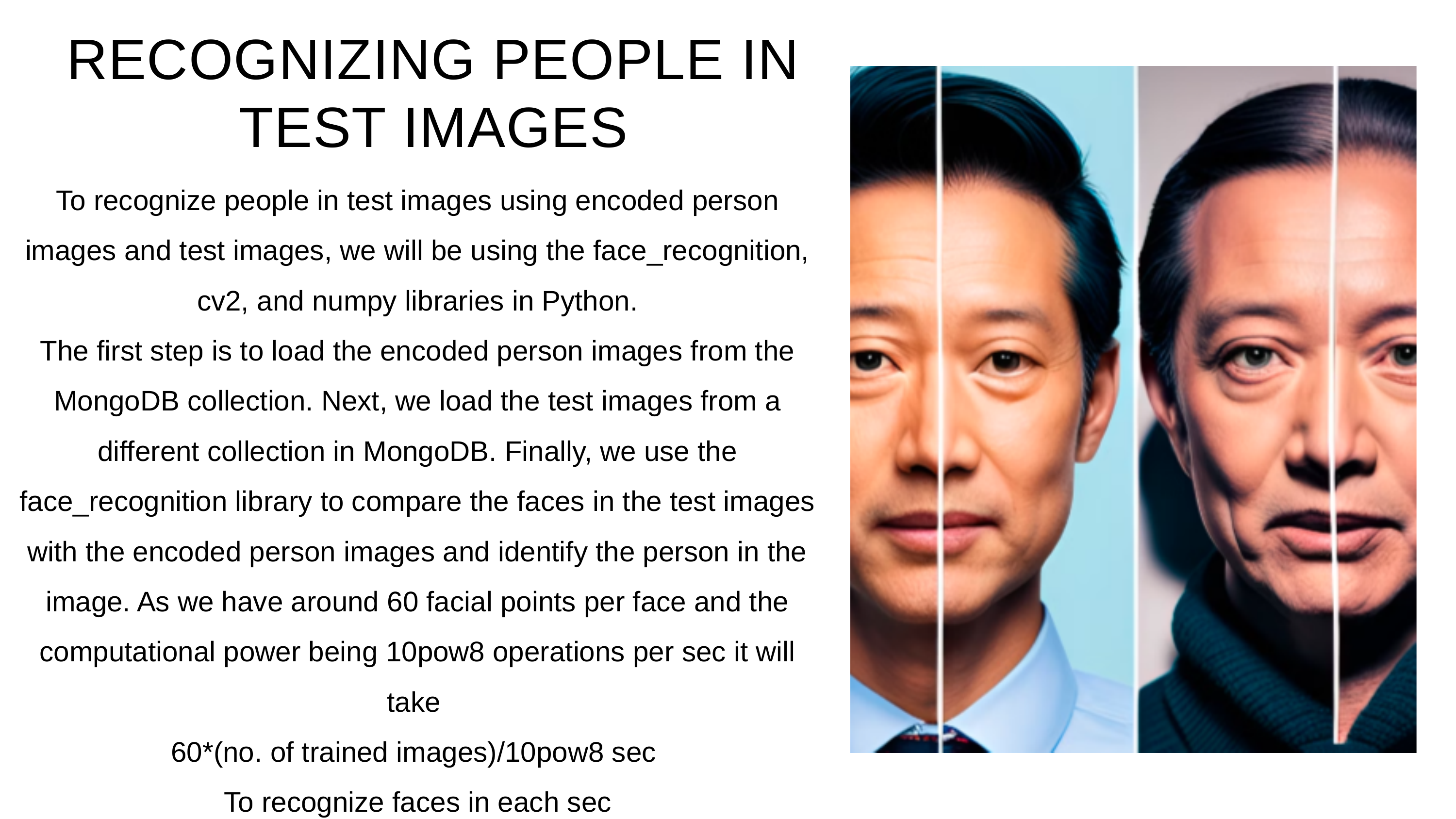

RECOGNIZING PEOPLE IN TEST IMAGES
To recognize people in test images using encoded person images and test images, we will be using the face_recognition, cv2, and numpy libraries in Python.
The first step is to load the encoded person images from the MongoDB collection. Next, we load the test images from a different collection in MongoDB. Finally, we use the face_recognition library to compare the faces in the test images with the encoded person images and identify the person in the image. As we have around 60 facial points per face and the computational power being 10pow8 operations per sec it will take
60*(no. of trained images)/10pow8 sec
To recognize faces in each sec